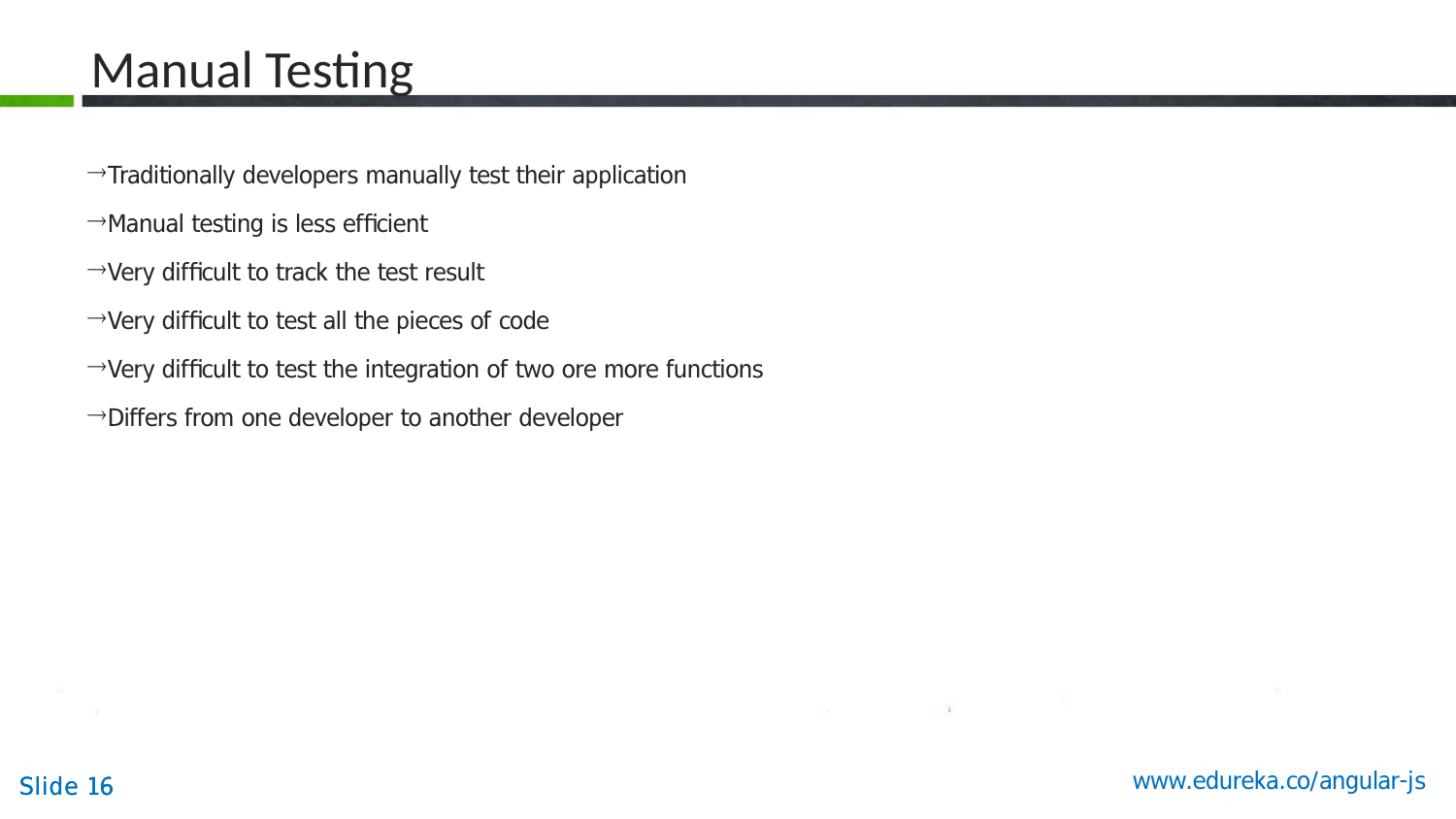

# Manual Testing
Traditionally developers manually test their application
Manual testing is less efficient
Very difficult to track the test result
Very difficult to test all the pieces of code
Very difficult to test the integration of two ore more functions
Differs from one developer to another developer